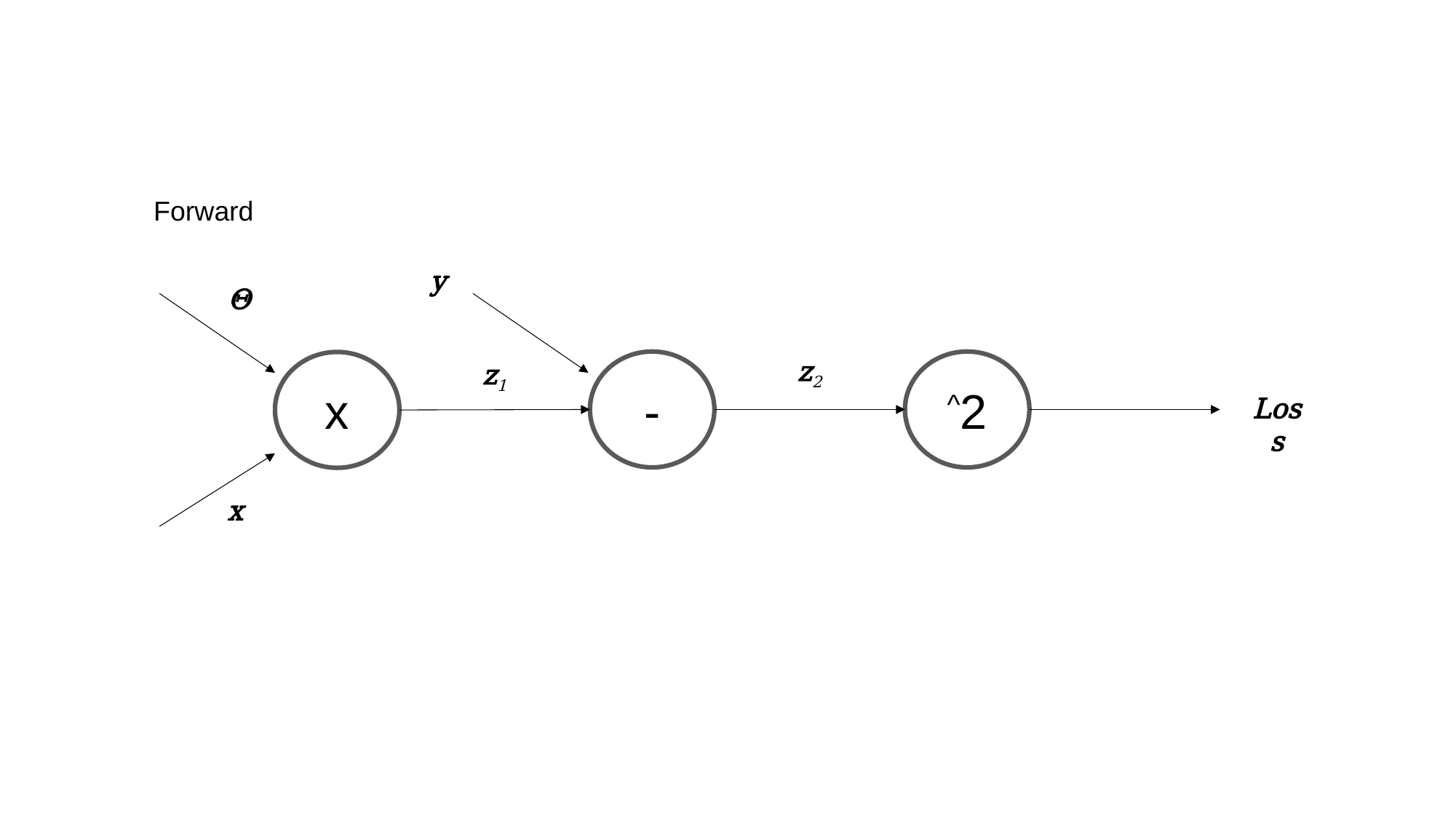

Forward
y
Θ
z2
z1
-
^2
x
Loss
x